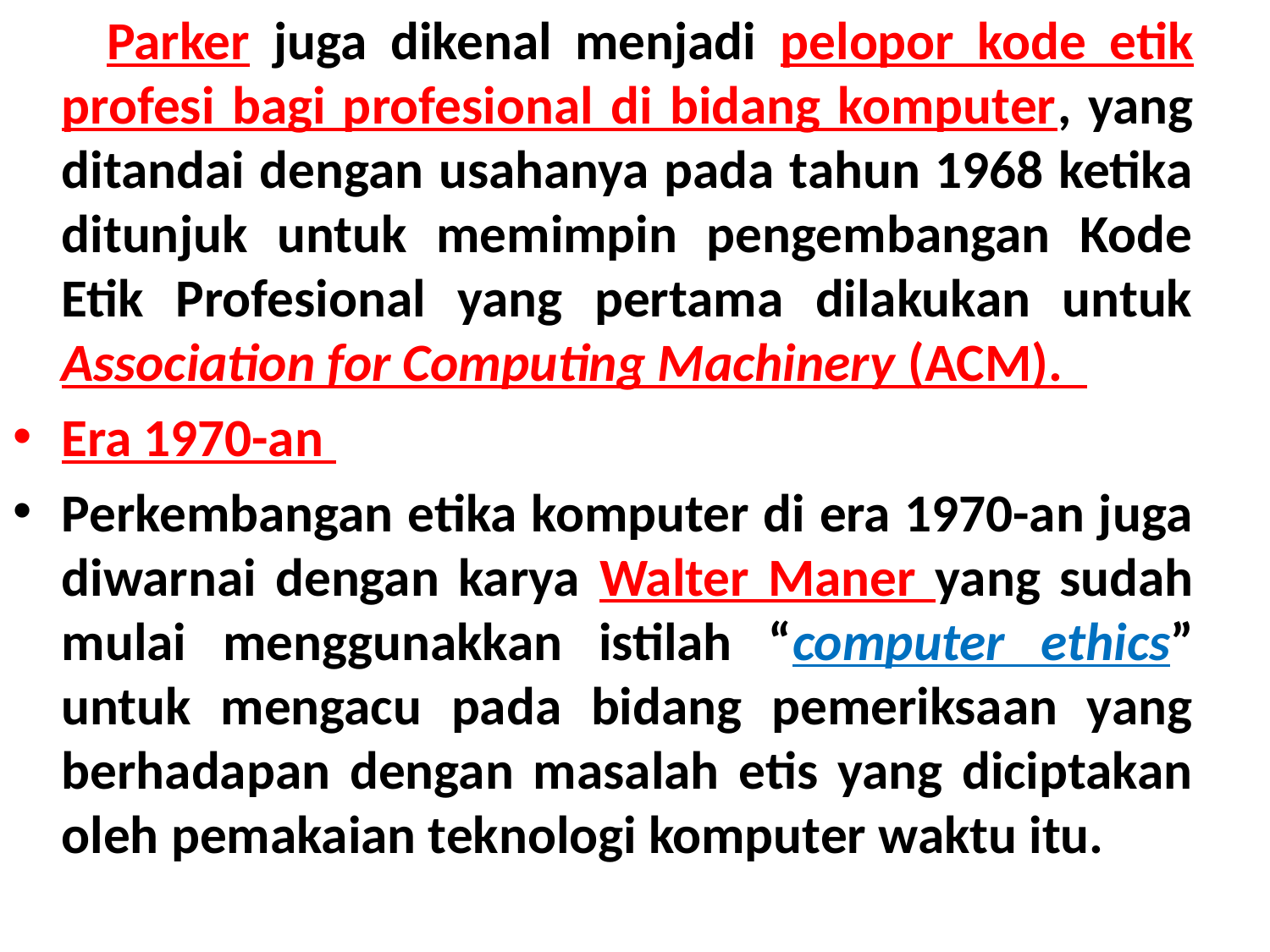

Parker juga dikenal menjadi pelopor kode etik profesi bagi profesional di bidang komputer, yang ditandai dengan usahanya pada tahun 1968 ketika ditunjuk untuk memimpin pengembangan Kode Etik Profesional yang pertama dilakukan untuk Association for Computing Machinery (ACM).
Era 1970-an
Perkembangan etika komputer di era 1970-an juga diwarnai dengan karya Walter Maner yang sudah mulai menggunakkan istilah “computer ethics” untuk mengacu pada bidang pemeriksaan yang berhadapan dengan masalah etis yang diciptakan oleh pemakaian teknologi komputer waktu itu.